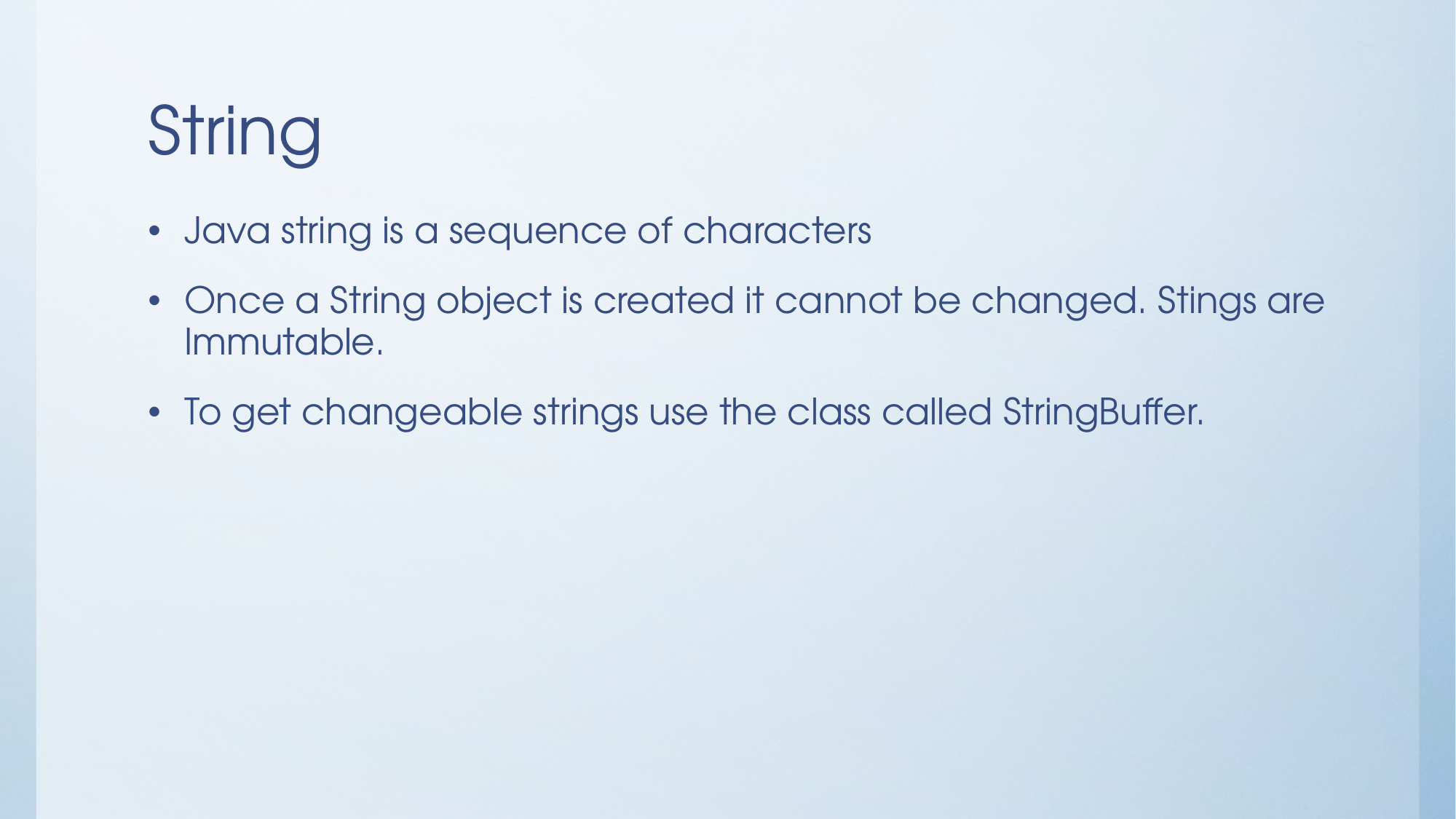

# String
Java string is a sequence of characters
Once a String object is created it cannot be changed. Stings are Immutable.
To get changeable strings use the class called StringBuffer.